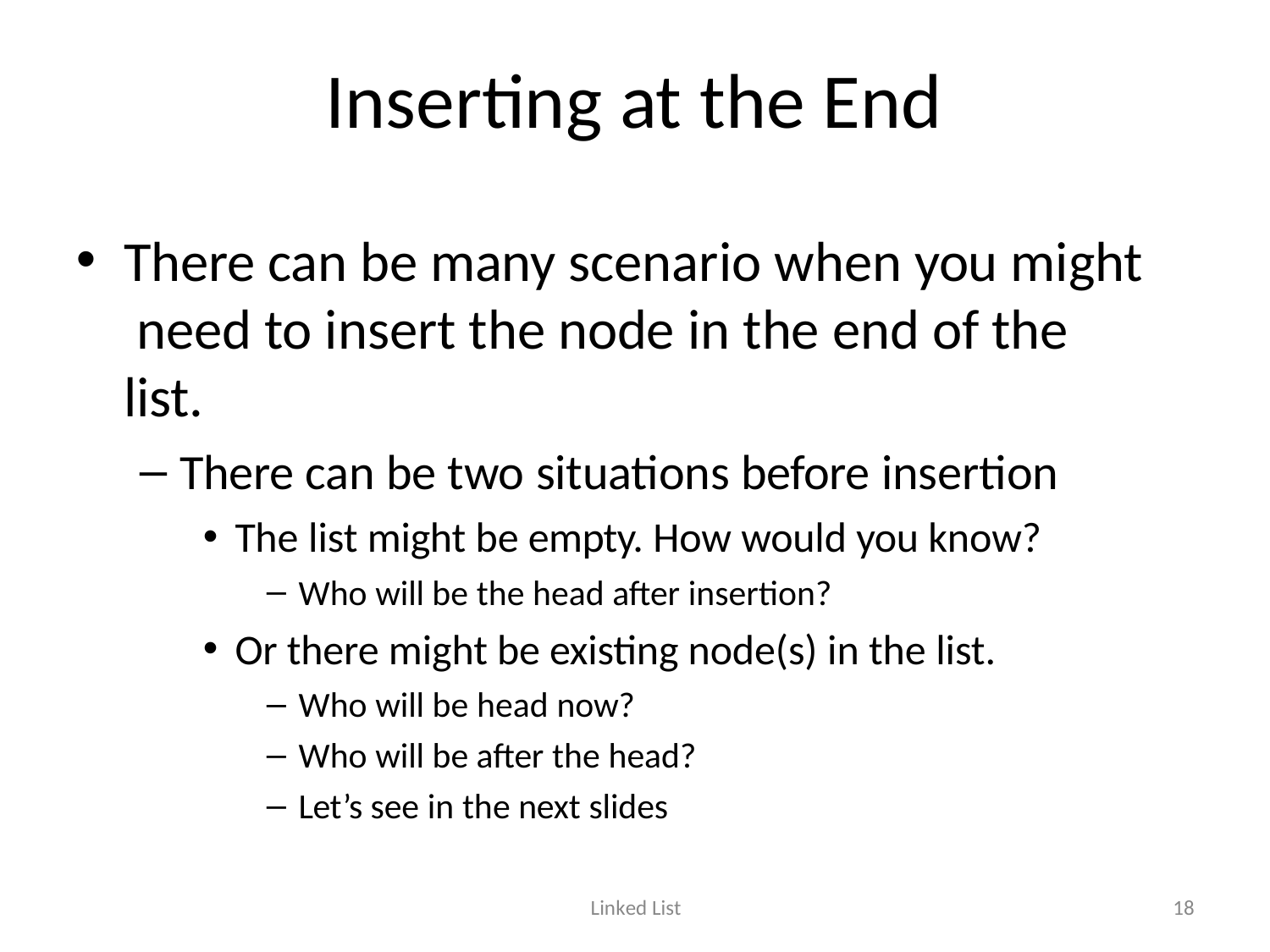

# Inserting at the End
There can be many scenario when you might  need to insert the node in the end of the list.
There can be two situations before insertion
The list might be empty. How would you know?
Who will be the head after insertion?
Or there might be existing node(s) in the list.
Who will be head now?
Who will be after the head?
Let’s see in the next slides
Linked List
18